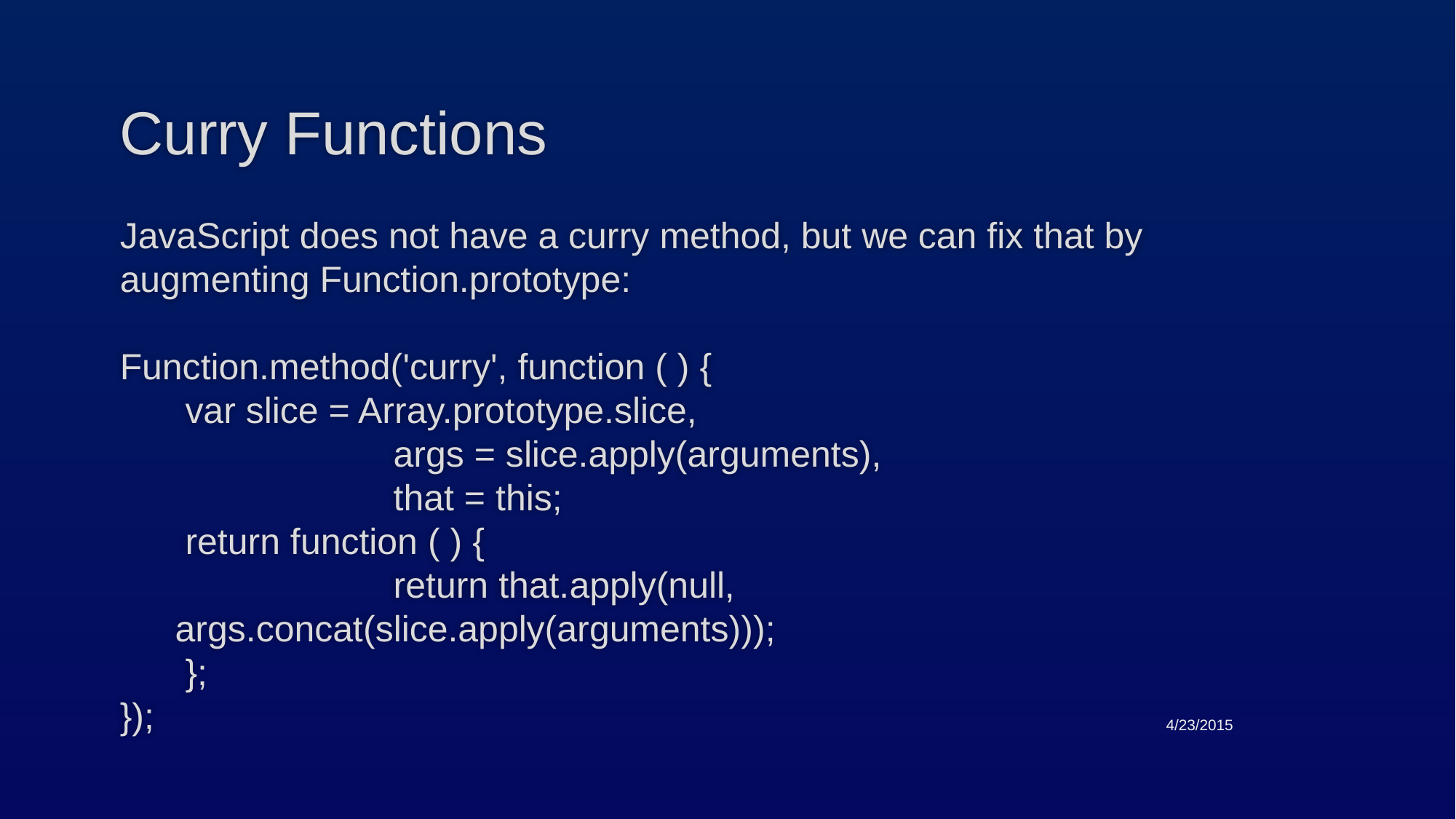

# Curry Functions
JavaScript does not have a curry method, but we can fix that by augmenting Function.prototype:

Function.method('curry', function ( ) {
 var slice = Array.prototype.slice,
 		args = slice.apply(arguments),
 		that = this;
 return function ( ) {
 		return that.apply(null, args.concat(slice.apply(arguments)));
 };
});
4/23/2015